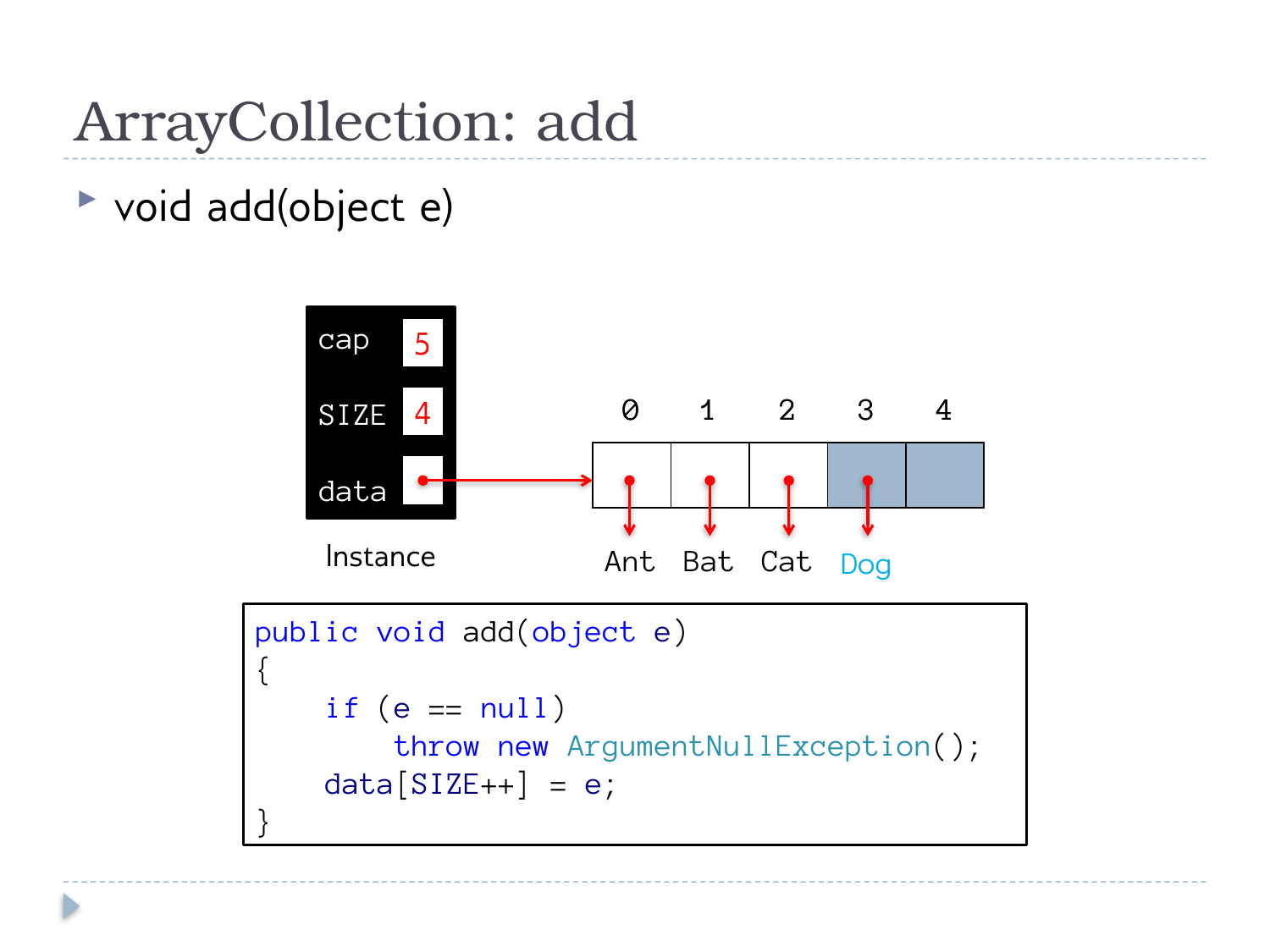

# ArrayCollection: add
void add(object e)
cap

SIZE

data
5
| 0 | 1 | 2 | 3 | 4 |
| --- | --- | --- | --- | --- |
|  |  |  |  |  |
| 0 | 1 | 2 | 3 | 4 |
| --- | --- | --- | --- | --- |
|  |  |  |  |  |
3
4

Dog
Instance
| Ant | Bat | Cat |
| --- | --- | --- |
public void add(object e)
{
    if (e == null)
        throw new ArgumentNullException();
    data[SIZE++] = e;
}